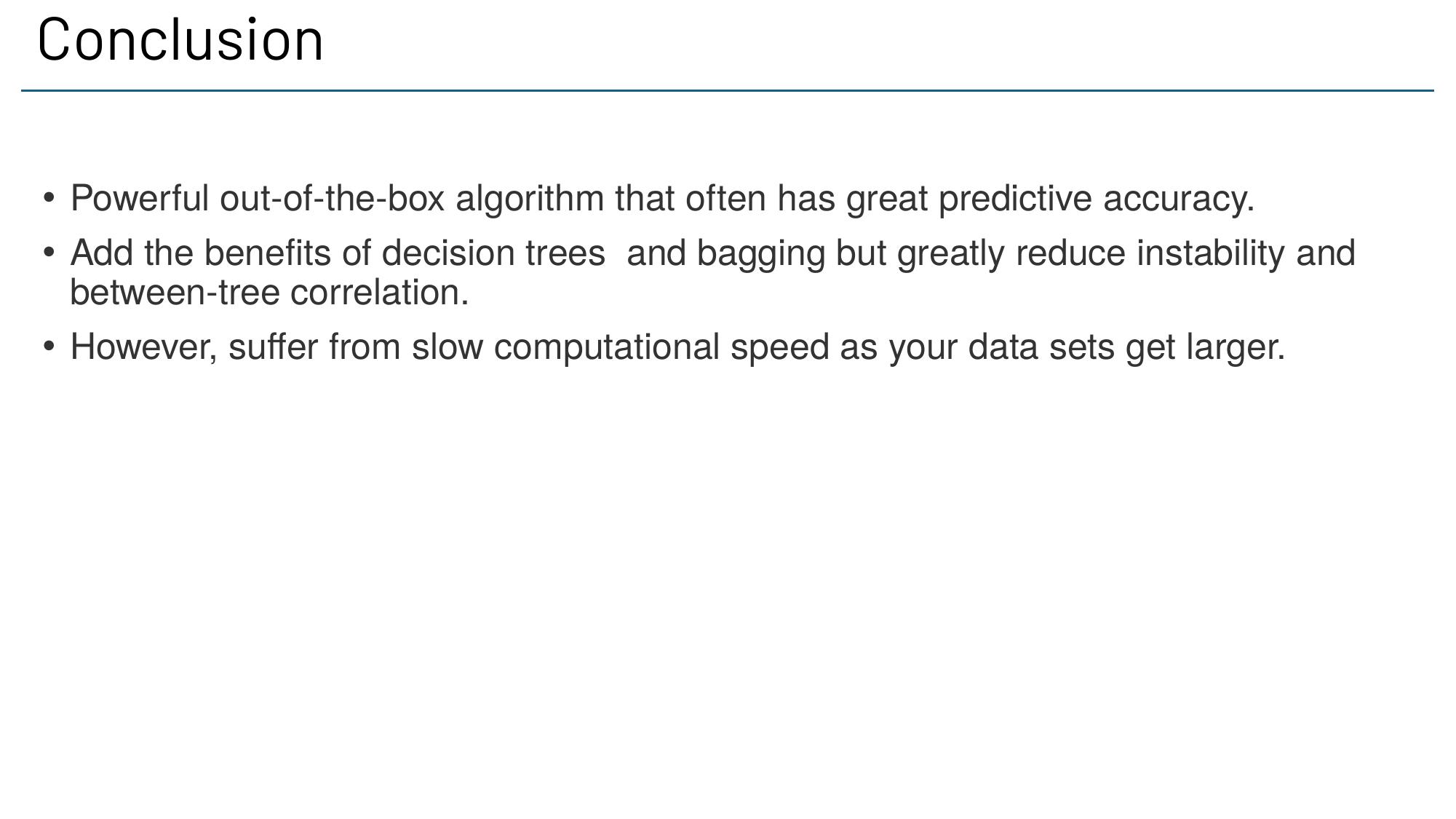

# Conclusion
Powerful out-of-the-box algorithm that often has great predictive accuracy.
Add the benefits of decision trees  and bagging but greatly reduce instability and between-tree correlation.
However, suffer from slow computational speed as your data sets get larger.